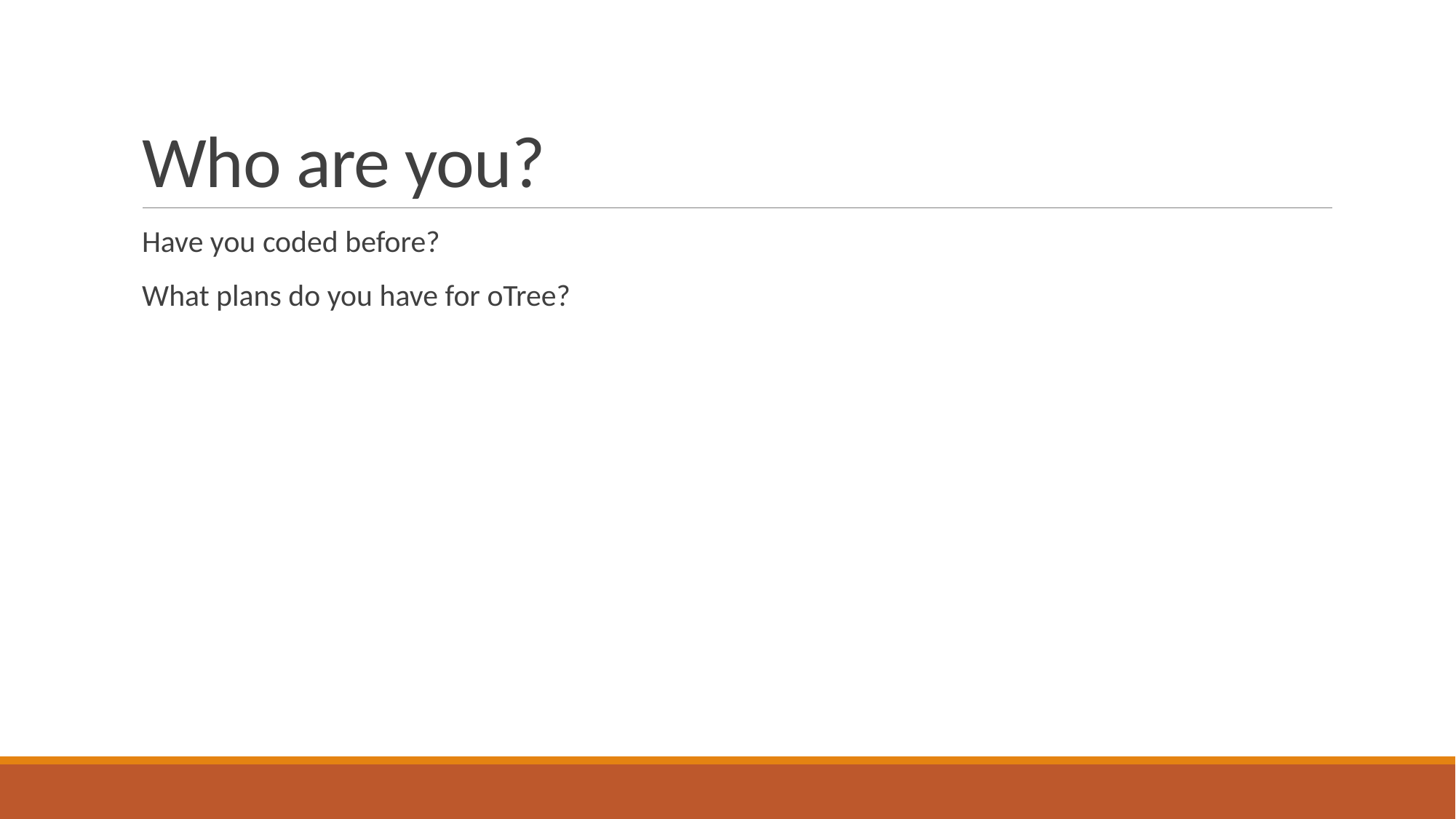

# Who are you?
Have you coded before?
What plans do you have for oTree?